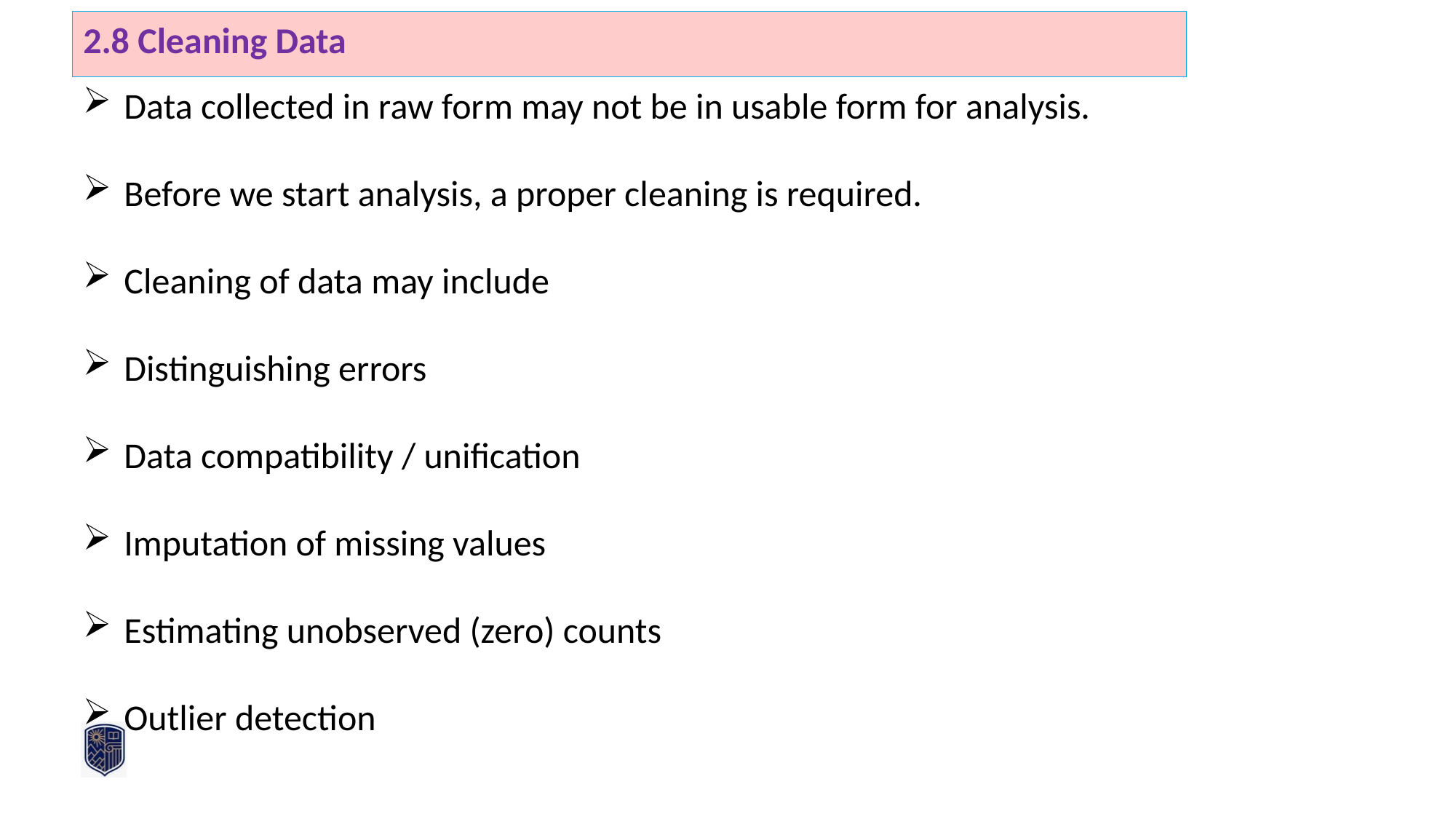

2.8 Cleaning Data
Data collected in raw form may not be in usable form for analysis.

Before we start analysis, a proper cleaning is required.

Cleaning of data may include

Distinguishing errors

Data compatibility / unification

Imputation of missing values

Estimating unobserved (zero) counts

Outlier detection